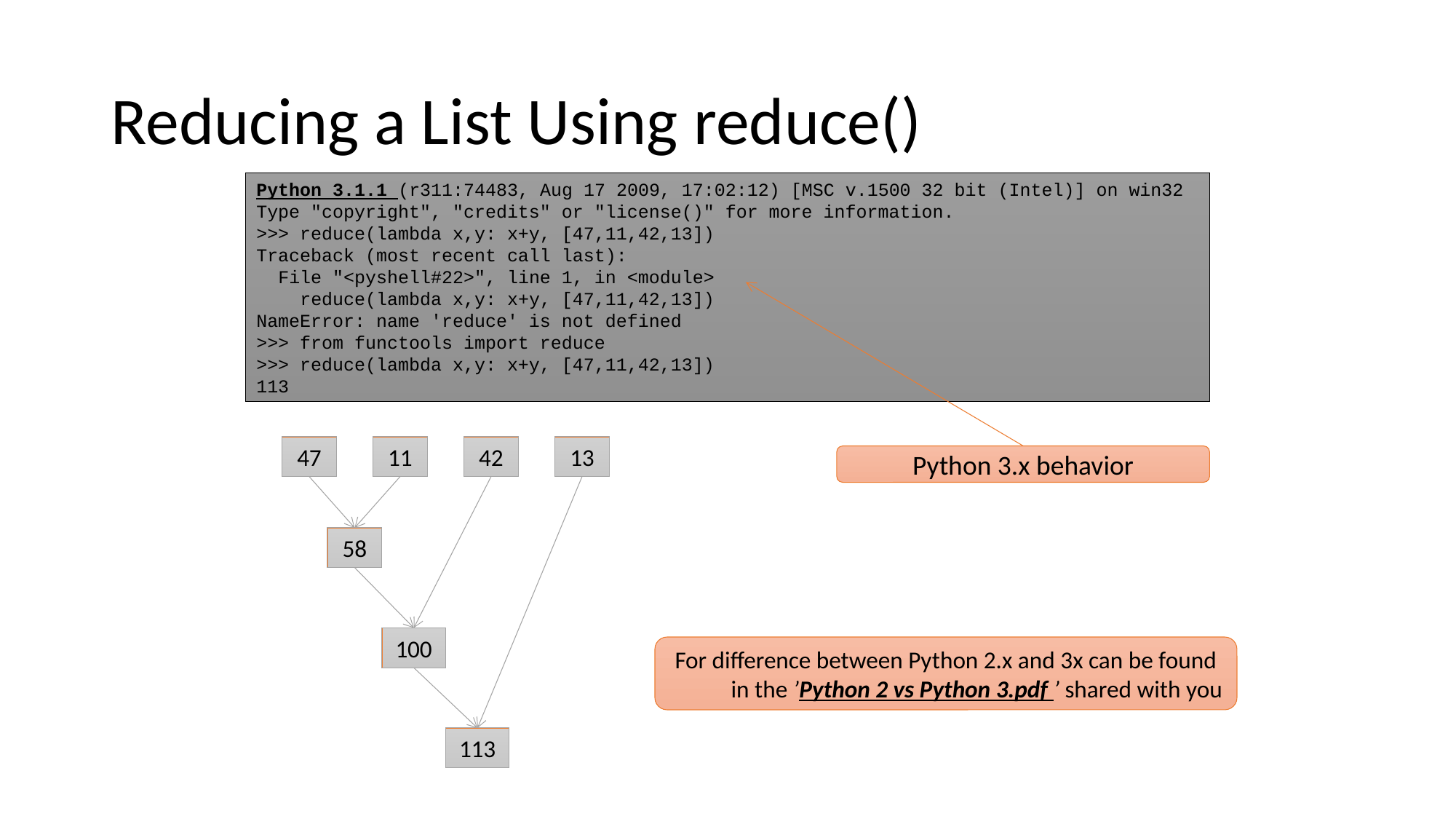

# Reducing a List Using reduce()
Python 3.1.1 (r311:74483, Aug 17 2009, 17:02:12) [MSC v.1500 32 bit (Intel)] on win32
Type "copyright", "credits" or "license()" for more information.
>>> reduce(lambda x,y: x+y, [47,11,42,13])
Traceback (most recent call last):
  File "<pyshell#22>", line 1, in <module>
    reduce(lambda x,y: x+y, [47,11,42,13])
NameError: name 'reduce' is not defined
>>> from functools import reduce
>>> reduce(lambda x,y: x+y, [47,11,42,13])
113
47
11
42
13
Python 3.x behavior
58
100
For difference between Python 2.x and 3x can be found
in the ’Python 2 vs Python 3.pdf ’ shared with you
113